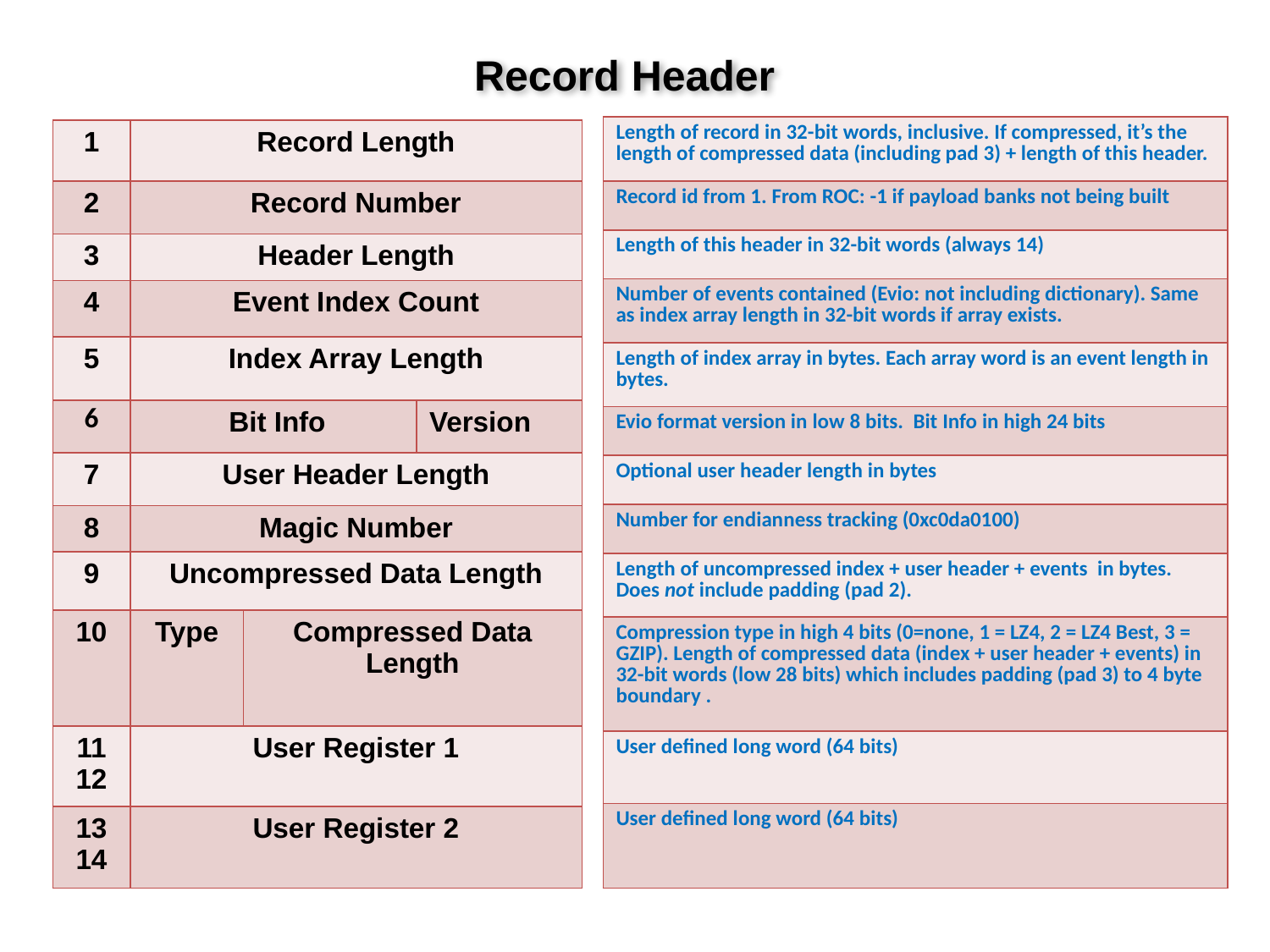

Record Header
| Length of record in 32-bit words, inclusive. If compressed, it’s the length of compressed data (including pad 3) + length of this header. |
| --- |
| Record id from 1. From ROC: -1 if payload banks not being built |
| Length of this header in 32-bit words (always 14) |
| Number of events contained (Evio: not including dictionary). Same as index array length in 32-bit words if array exists. |
| Length of index array in bytes. Each array word is an event length in bytes. |
| Evio format version in low 8 bits. Bit Info in high 24 bits |
| Optional user header length in bytes |
| Number for endianness tracking (0xc0da0100) |
| Length of uncompressed index + user header + events in bytes. Does not include padding (pad 2). |
| Compression type in high 4 bits (0=none, 1 = LZ4, 2 = LZ4 Best, 3 = GZIP). Length of compressed data (index + user header + events) in 32-bit words (low 28 bits) which includes padding (pad 3) to 4 byte boundary . |
| User defined long word (64 bits) |
| User defined long word (64 bits) |
| 1 | Record Length |  |  |
| --- | --- | --- | --- |
| 2 | Record Number |  |  |
| 3 | Header Length |  |  |
| 4 | Event Index Count |  |  |
| 5 | Index Array Length |  |  |
| 6 | Bit Info |  | Version |
| 7 | User Header Length |  |  |
| 8 | Magic Number |  |  |
| 9 | Uncompressed Data Length |  |  |
| 10 | Type | Compressed Data Length |  |
| 11 12 | User Register 1 |  |  |
| 13 14 | User Register 2 |  |  |